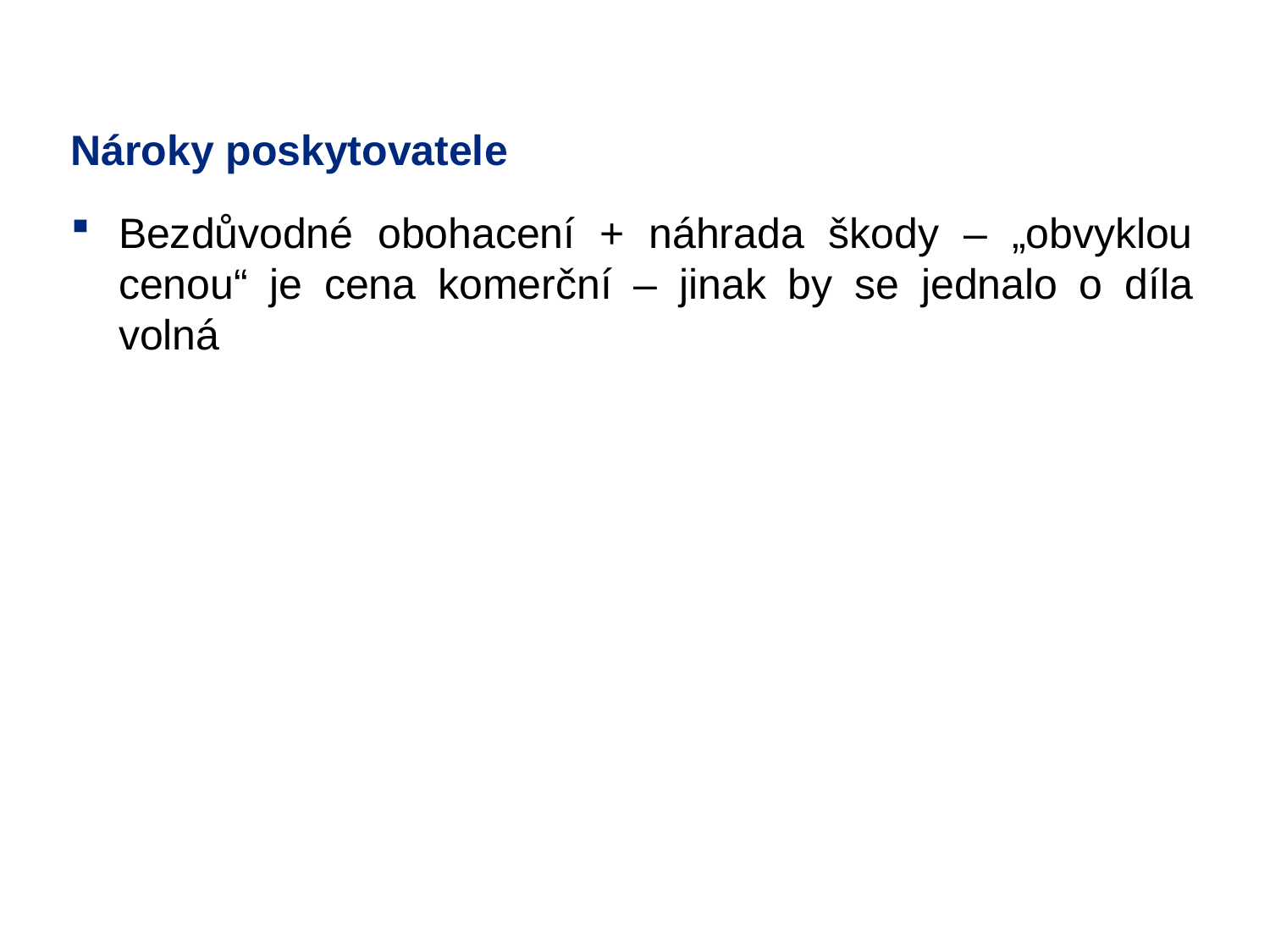

# Nároky poskytovatele
Bezdůvodné obohacení + náhrada škody – „obvyklou cenou“ je cena komerční – jinak by se jednalo o díla volná